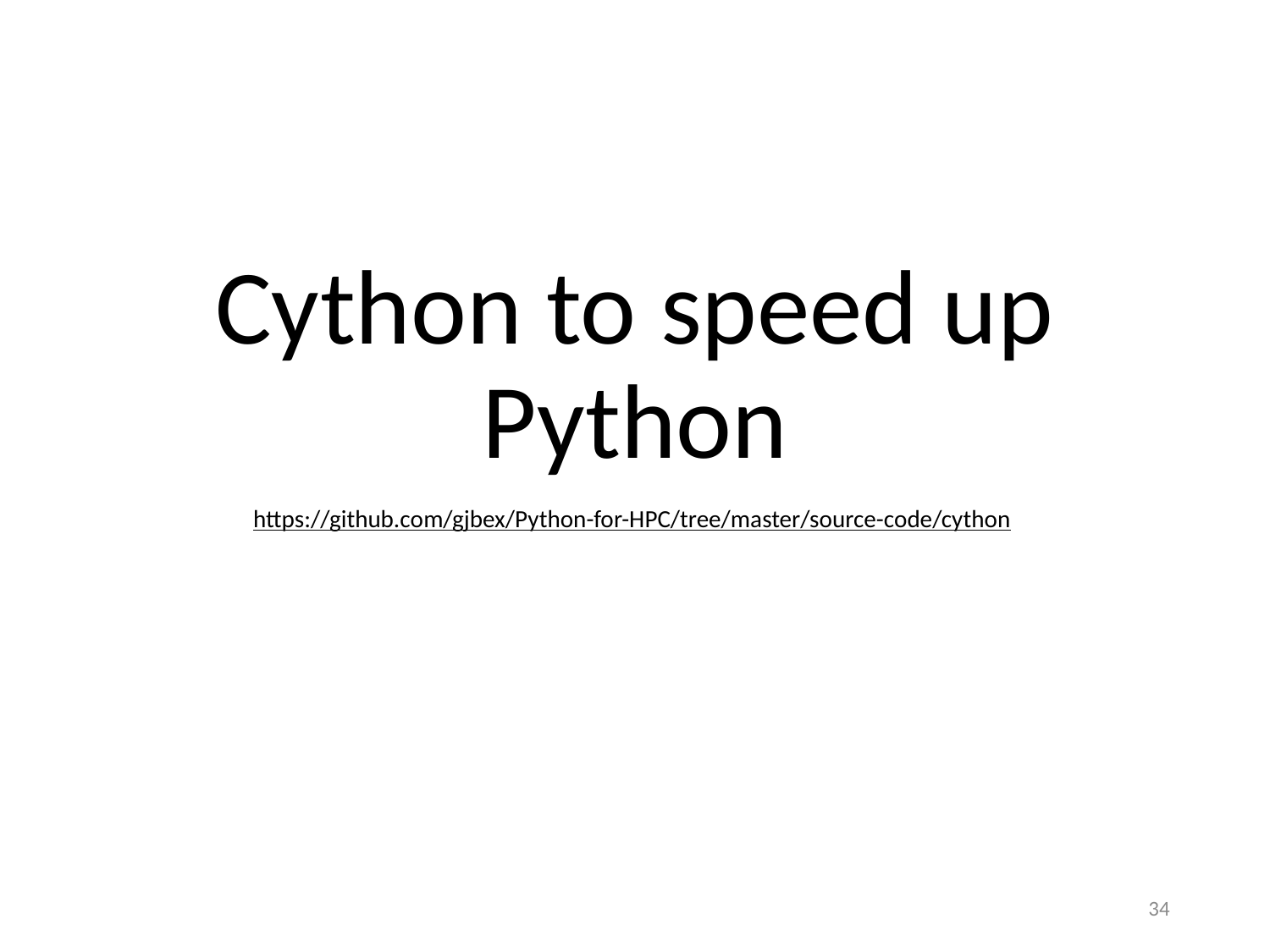

# Cython to speed up Python
https://github.com/gjbex/Python-for-HPC/tree/master/source-code/cython
34